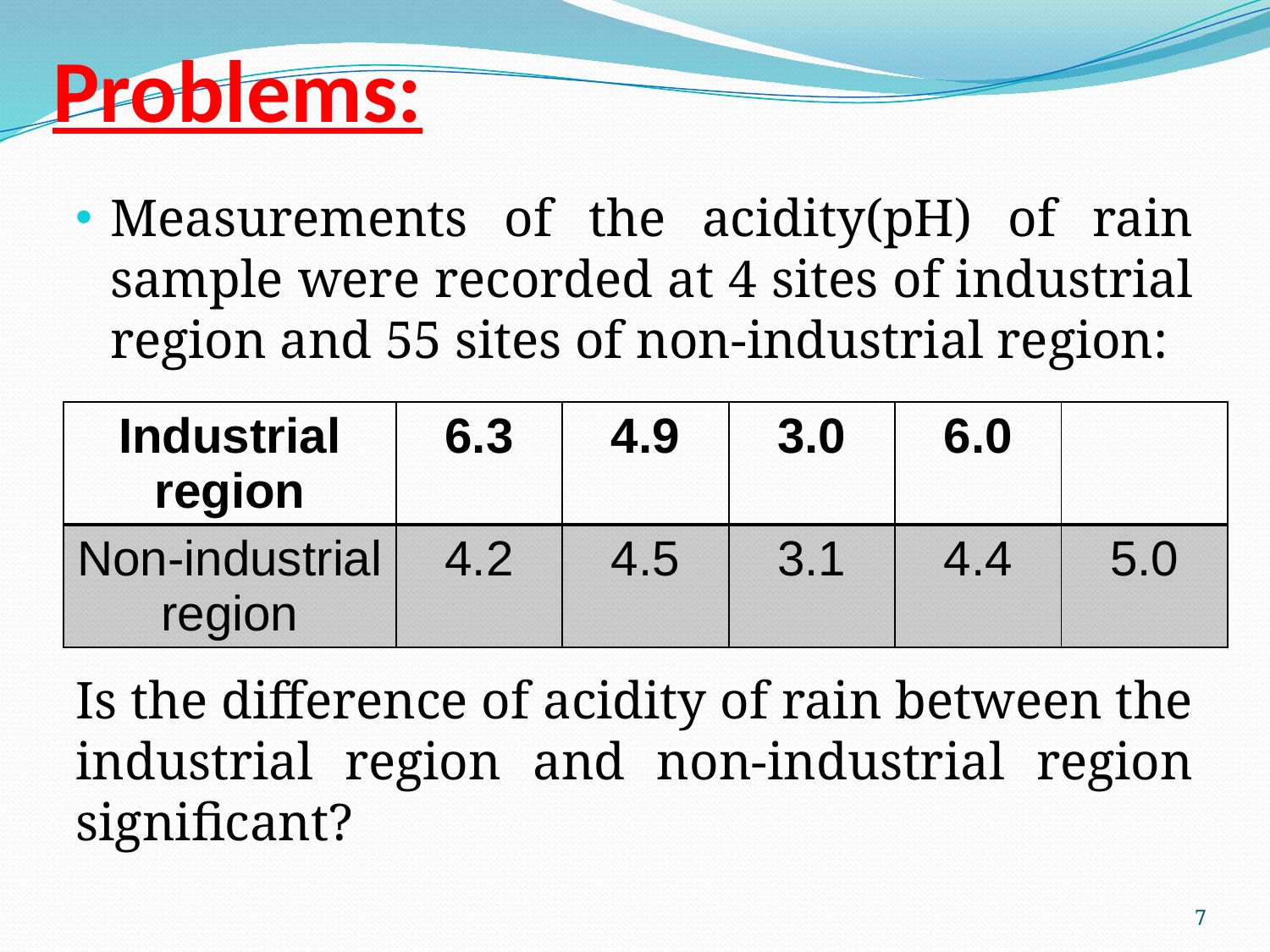

# Problems:
Measurements of the acidity(pH) of rain sample were recorded at 4 sites of industrial region and 55 sites of non-industrial region:

Is the difference of acidity of rain between the industrial region and non-industrial region significant?

| Industrial region | 6.3 | 4.9 | 3.0 | 6.0 |  |
| --- | --- | --- | --- | --- | --- |
| Non-industrial region | 4.2 | 4.5 | 3.1 | 4.4 | 5.0 |
7